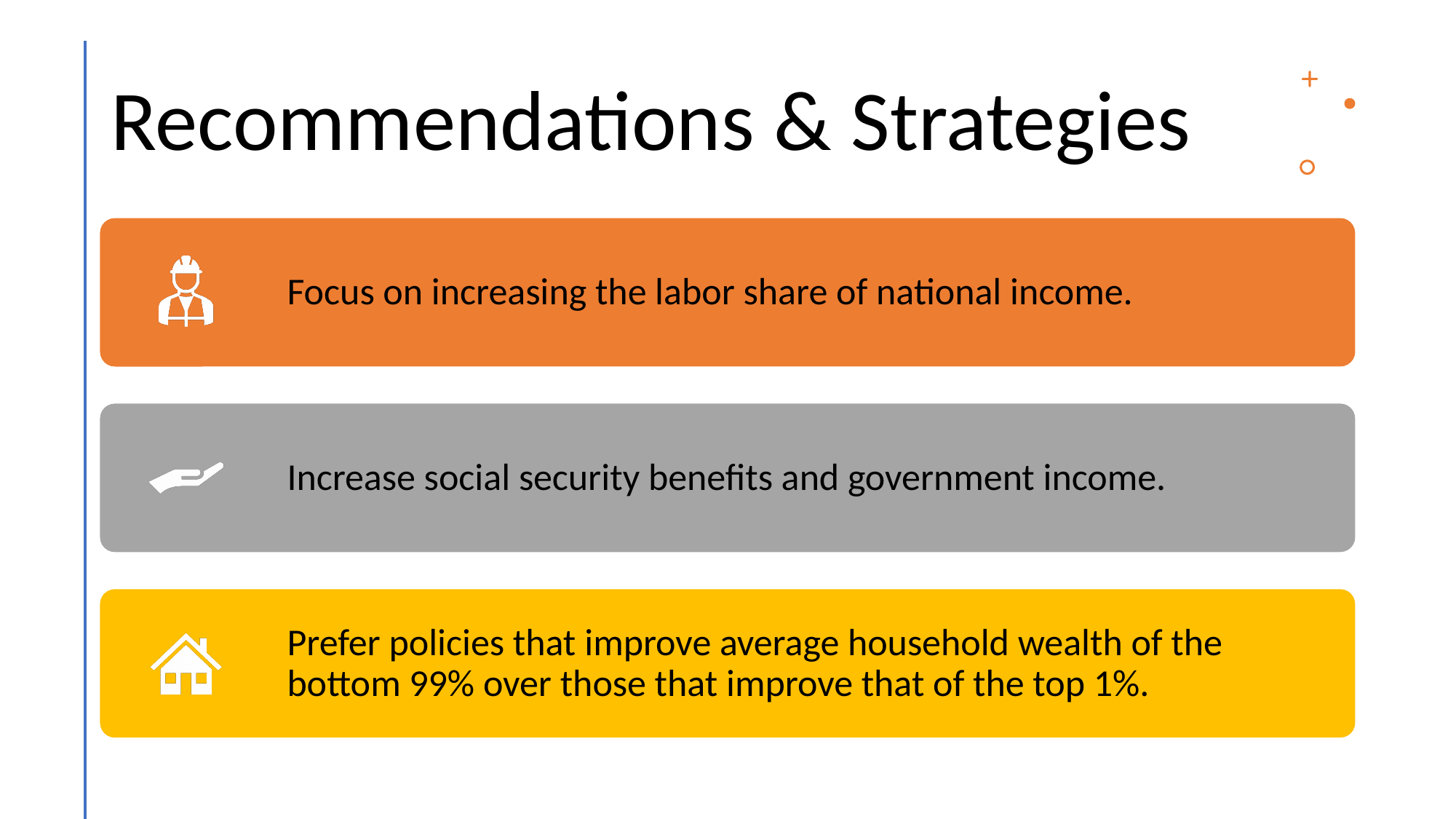

# Recommendations & Strategies

Focus on increasing the labor share of national income.
Increase social security benefits and government income.
Prefer policies that improve average household wealth of the bottom 99% over those that improve that of the top 1%.